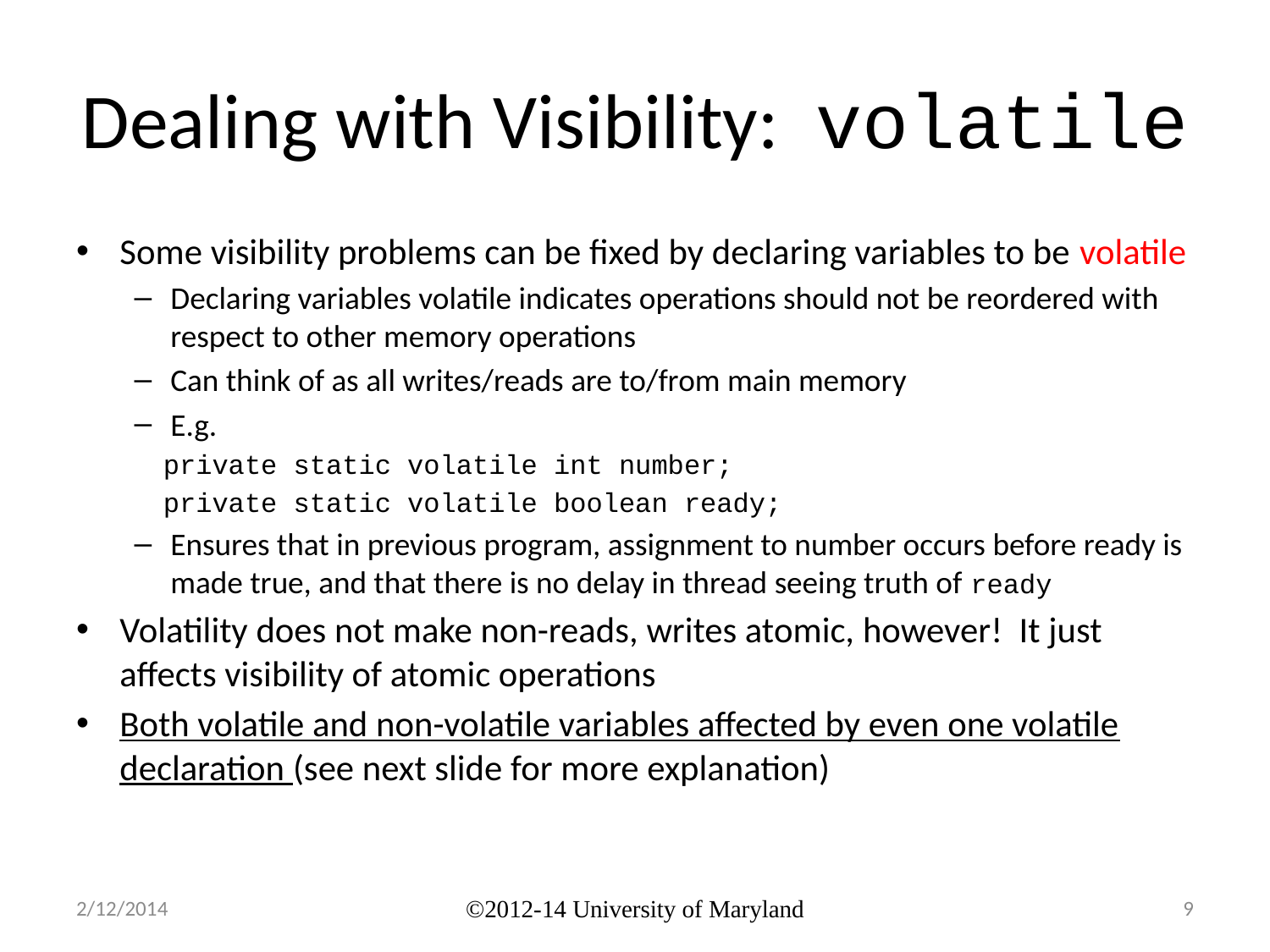

# Dealing with Visibility:  volatile
Some visibility problems can be fixed by declaring variables to be volatile
Declaring variables volatile indicates operations should not be reordered with respect to other memory operations
Can think of as all writes/reads are to/from main memory
E.g.
private static volatile int number;
private static volatile boolean ready;
Ensures that in previous program, assignment to number occurs before ready is made true, and that there is no delay in thread seeing truth of ready
Volatility does not make non-reads, writes atomic, however!  It just affects visibility of atomic operations
Both volatile and non-volatile variables affected by even one volatile declaration (see next slide for more explanation)

2/12/2014
©2012-14 University of Maryland
9